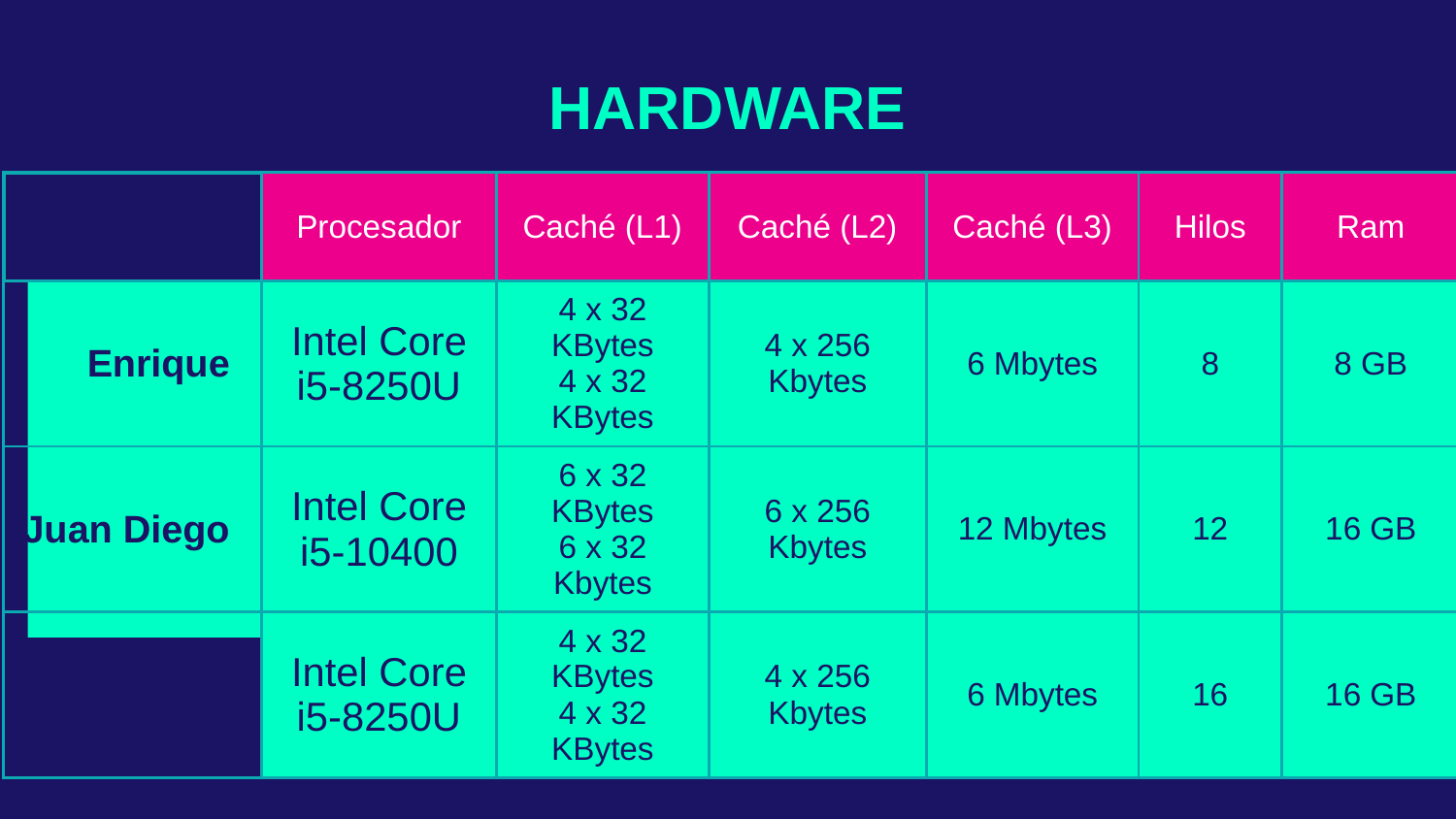

# HARDWARE
|  | Procesador | Caché (L1) | Caché (L2) | Caché (L3) | Hilos | Ram |
| --- | --- | --- | --- | --- | --- | --- |
| Enrique | Intel Core i5-8250U | 4 x 32 KBytes 4 x 32 KBytes | 4 x 256 Kbytes | 6 Mbytes | 8 | 8 GB |
| Juan Diego | Intel Core i5-10400 | 6 x 32 KBytes 6 x 32 Kbytes | 6 x 256 Kbytes | 12 Mbytes | 12 | 16 GB |
| Maquina Virtual | Intel Core i5-8250U | 4 x 32 KBytes 4 x 32 KBytes | 4 x 256 Kbytes | 6 Mbytes | 16 | 16 GB |
saf